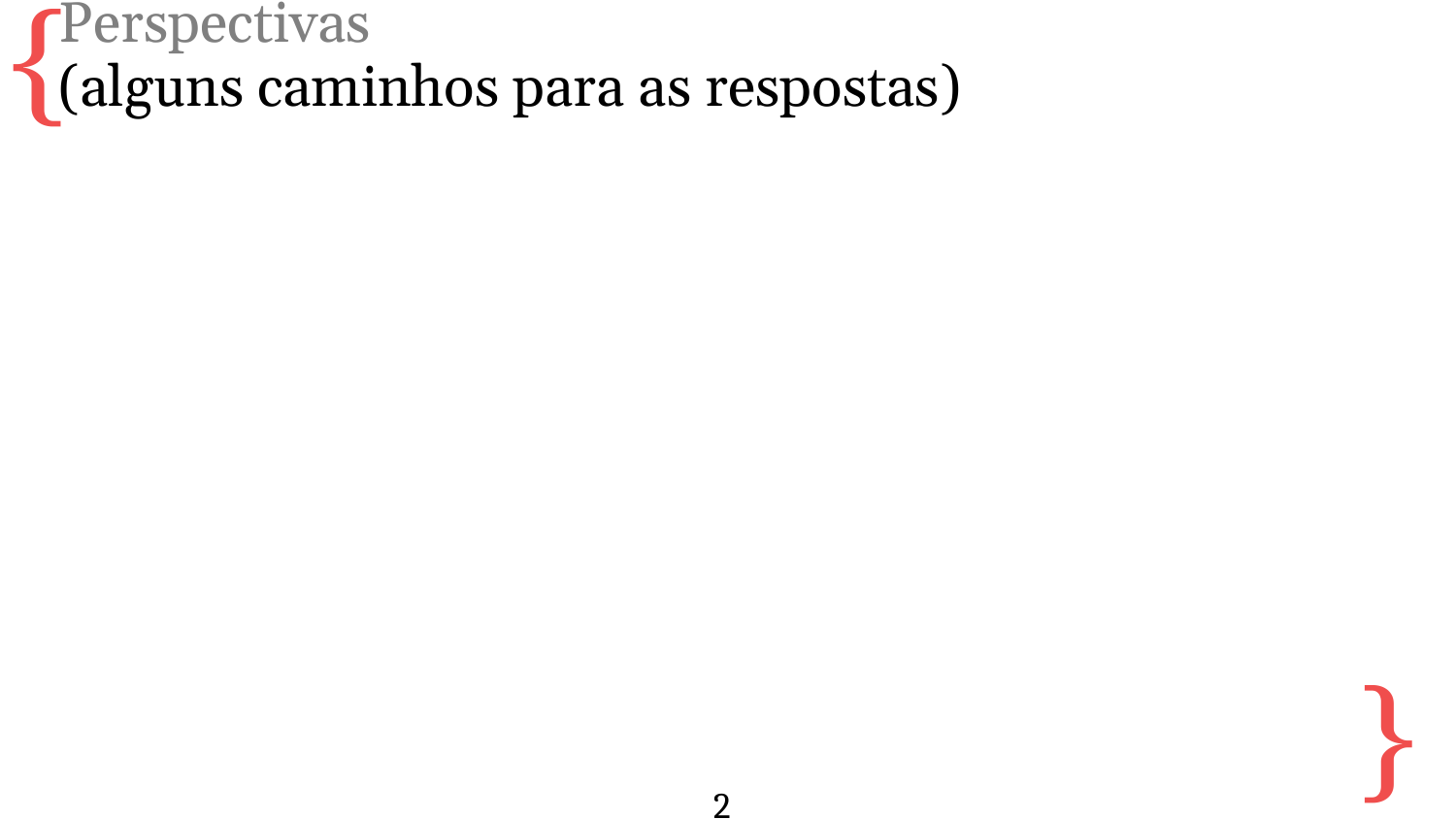

Perspectivas
(alguns caminhos para as respostas)
252